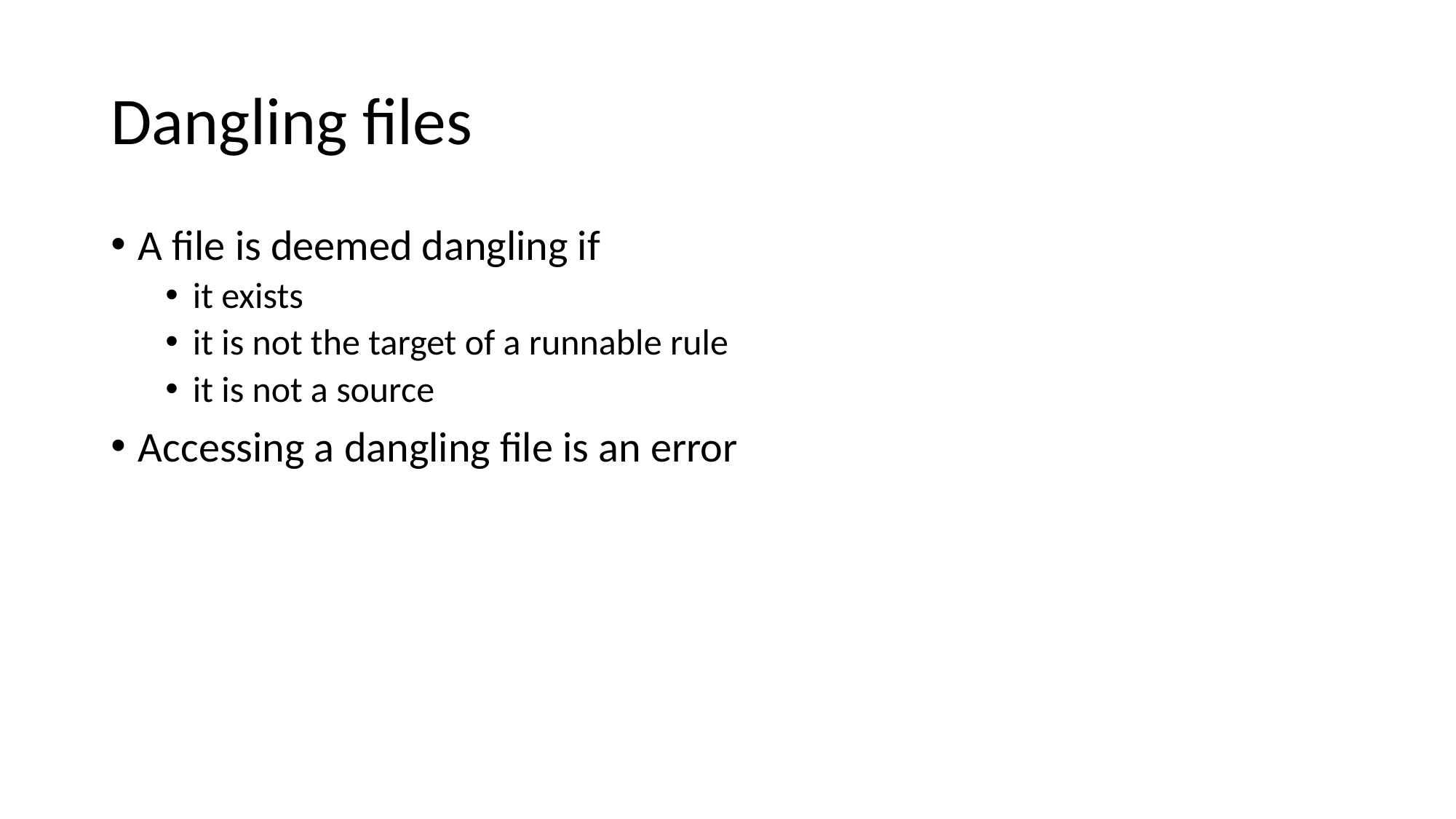

# Dangling files
A file is deemed dangling if
it exists
it is not the target of a runnable rule
it is not a source
Accessing a dangling file is an error